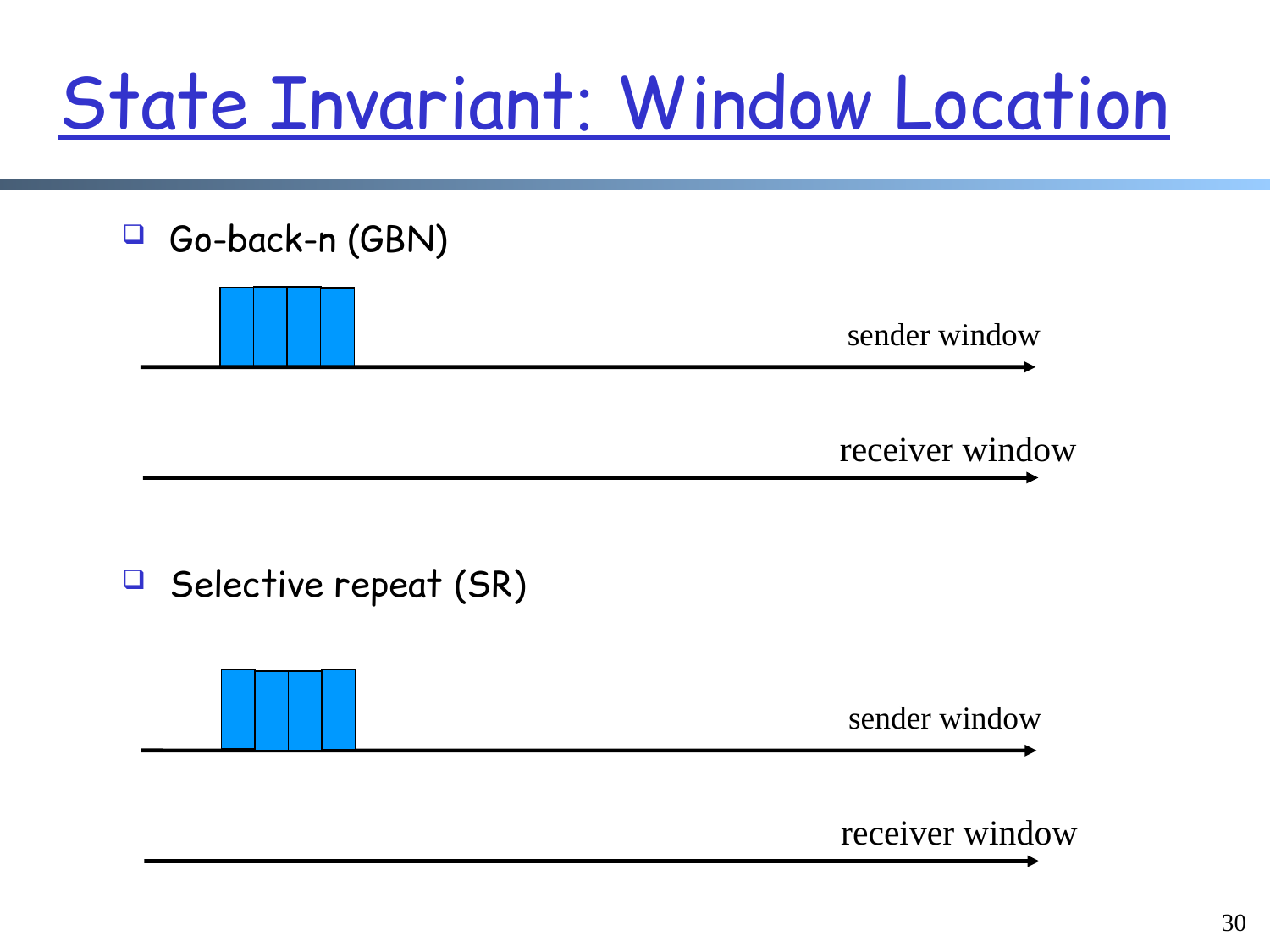

State Invariant: Window Location
Go-back-n (GBN)

Selective repeat (SR)

sender window

receiver window

sender window

receiver window

30